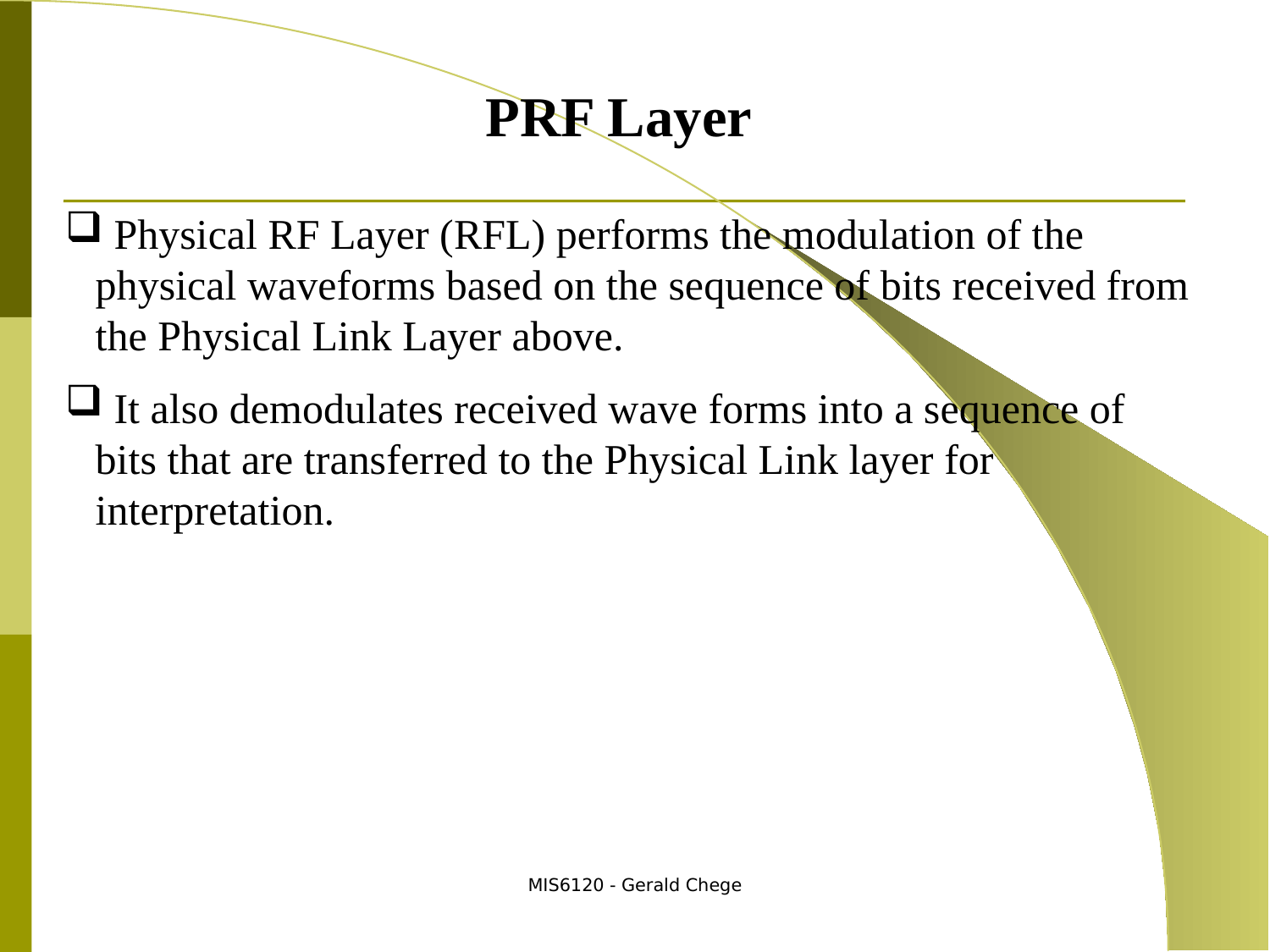

PRF Layer
 Physical RF Layer (RFL) performs the modulation of the physical waveforms based on the sequence of bits received from the Physical Link Layer above.
 It also demodulates received wave forms into a sequence of bits that are transferred to the Physical Link layer for interpretation.
MIS6120 - Gerald Chege